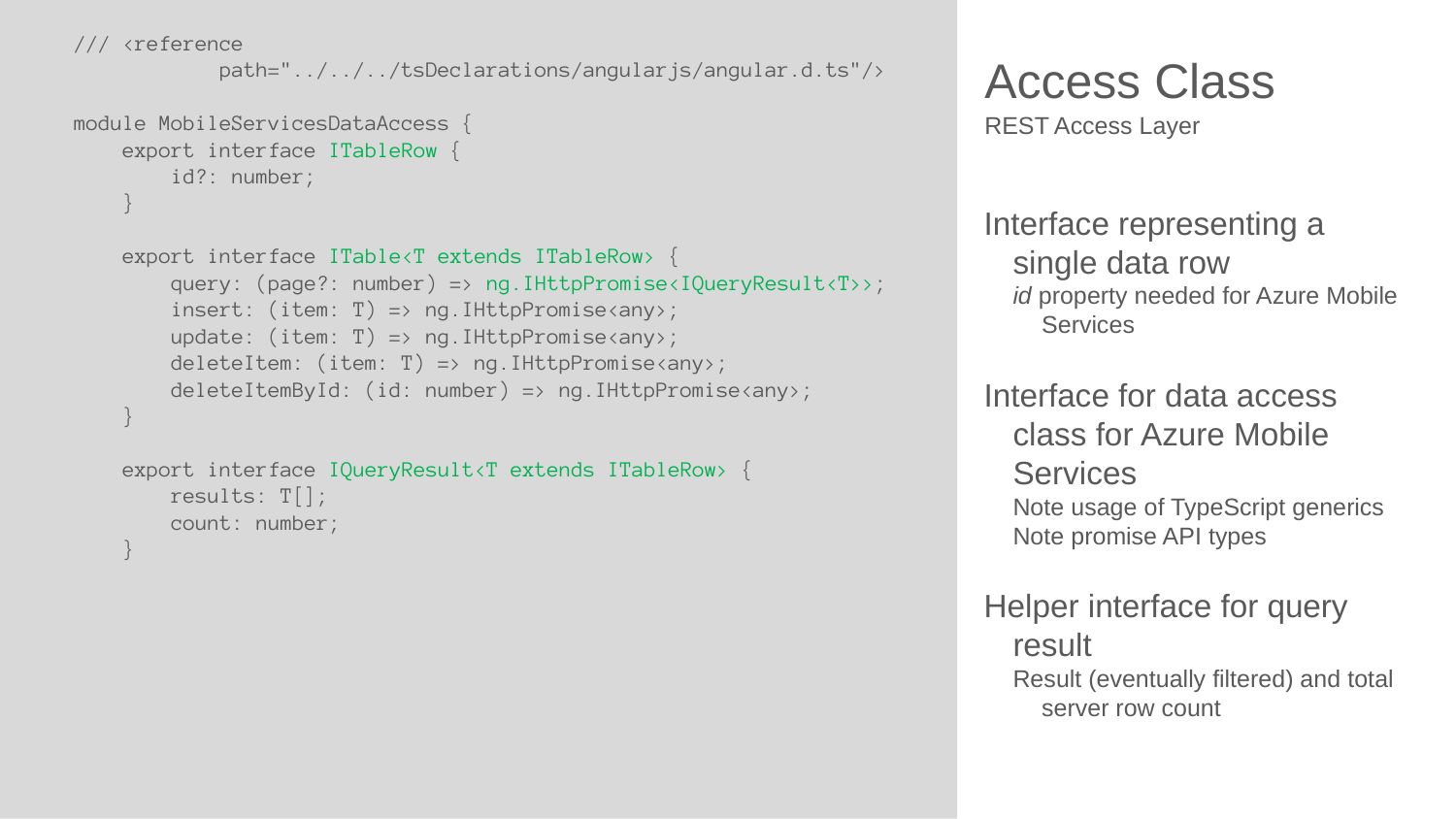

/// <reference
	path="../../../tsDeclarations/angularjs/angular.d.ts"/>

module MobileServicesDataAccess {
    export interface ITableRow {
        id?: number;
    }

    export interface ITable<T extends ITableRow> {
        query: (page?: number) => ng.IHttpPromise<IQueryResult<T>>;
        insert: (item: T) => ng.IHttpPromise<any>;
        update: (item: T) => ng.IHttpPromise<any>;
        deleteItem: (item: T) => ng.IHttpPromise<any>;
        deleteItemById: (id: number) => ng.IHttpPromise<any>;
    }

    export interface IQueryResult<T extends ITableRow> {
        results: T[];
        count: number;
    }
# Access Class
REST Access Layer
Interface representing a single data row
id property needed for Azure Mobile Services
Interface for data access class for Azure Mobile Services
Note usage of TypeScript generics
Note promise API types
Helper interface for query result
Result (eventually filtered) and total server row count